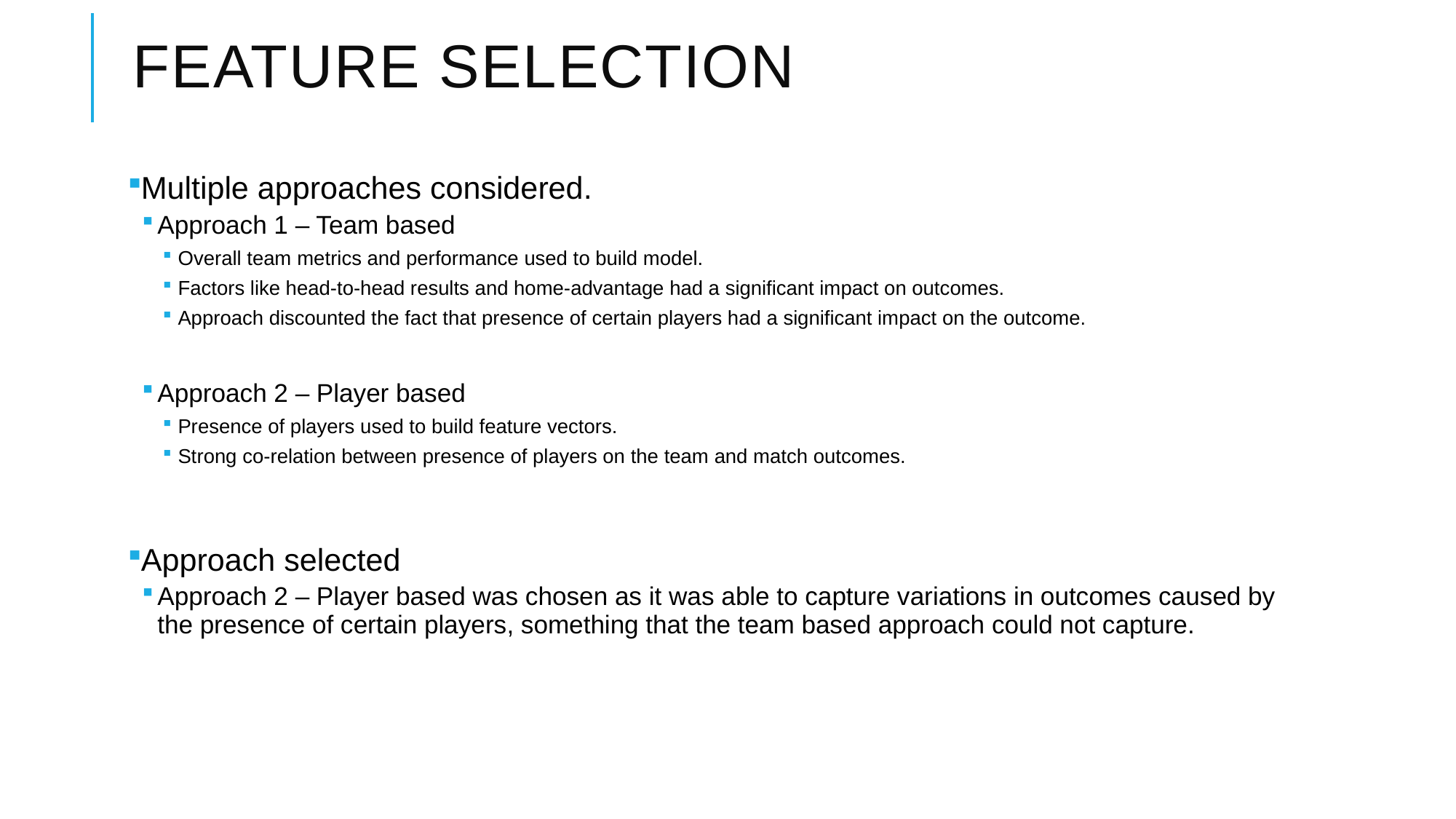

# Feature Selection
Multiple approaches considered.
Approach 1 – Team based
Overall team metrics and performance used to build model.
Factors like head-to-head results and home-advantage had a significant impact on outcomes.
Approach discounted the fact that presence of certain players had a significant impact on the outcome.

Approach 2 – Player based
Presence of players used to build feature vectors.
Strong co-relation between presence of players on the team and match outcomes.

Approach selected
Approach 2 – Player based was chosen as it was able to capture variations in outcomes caused by the presence of certain players, something that the team based approach could not capture.